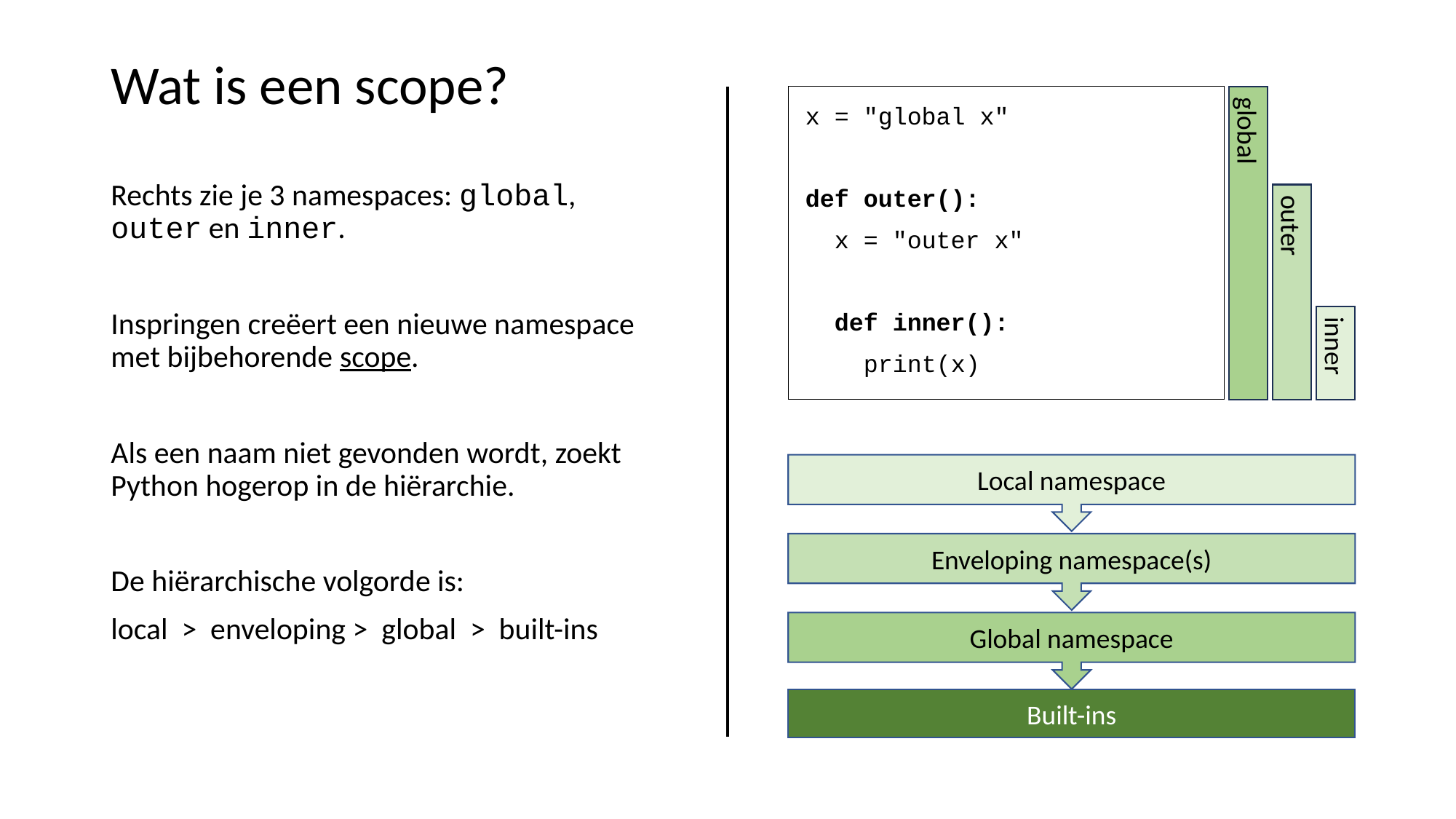

# Wat is een scope?
x = "global x"

def outer():
  x = "outer x"

  def inner():
    print(x)
global
Rechts zie je 3 namespaces: global, outer en inner.

Inspringen creëert een nieuwe namespace met bijbehorende scope.

Als een naam niet gevonden wordt, zoekt Python hogerop in de hiërarchie.

De hiërarchische volgorde is:
local  >  enveloping >  global  >  built-ins
outer
inner
Local namespace
Enveloping namespace(s)
Global namespace
Built-ins